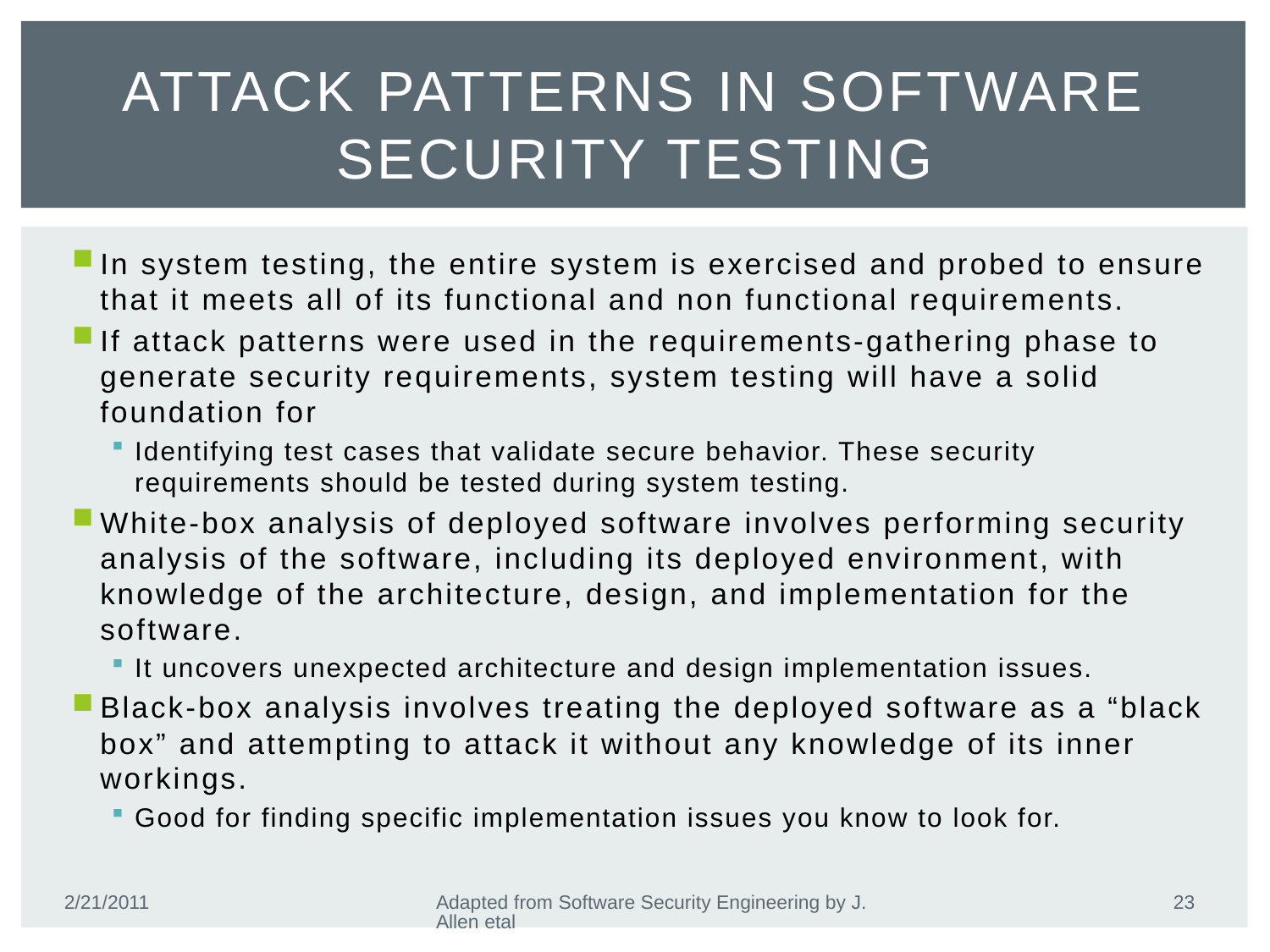

# Attack patterns in software security testing
In system testing, the entire system is exercised and probed to ensure that it meets all of its functional and non functional requirements.
If attack patterns were used in the requirements-gathering phase to generate security requirements, system testing will have a solid foundation for
Identifying test cases that validate secure behavior. These security requirements should be tested during system testing.
White-box analysis of deployed software involves performing security analysis of the software, including its deployed environment, with knowledge of the architecture, design, and implementation for the software.
It uncovers unexpected architecture and design implementation issues.
Black-box analysis involves treating the deployed software as a “black box” and attempting to attack it without any knowledge of its inner workings.
Good for finding specific implementation issues you know to look for.
23
2/21/2011
Adapted from Software Security Engineering by J.Allen etal